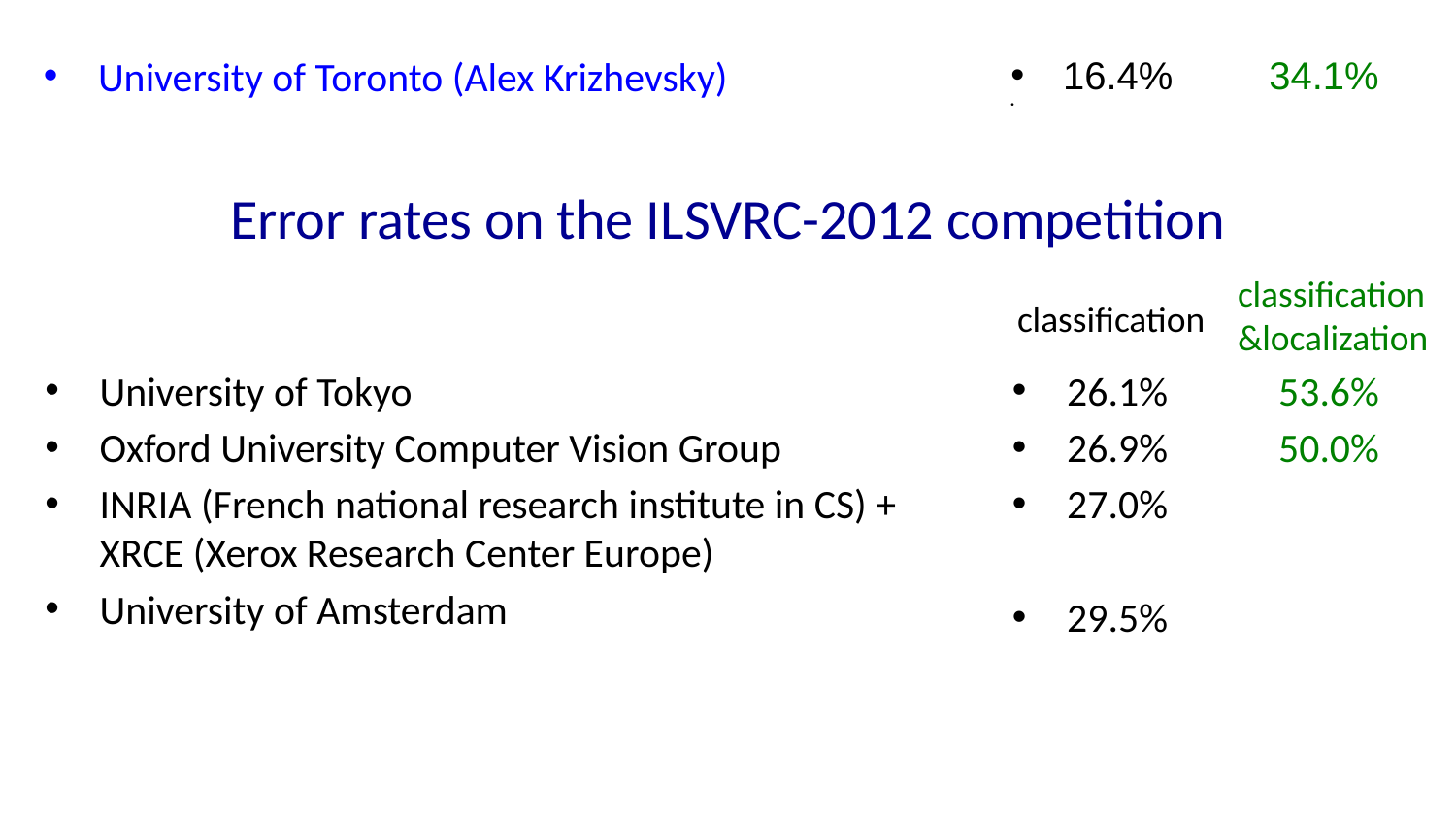

16.4%         34.1%

University of Toronto (Alex Krizhevsky)
# Error rates on the ILSVRC-2012 competition
classification
&localization
classification
26.1%            53.6%
26.9%            50.0%
27.0%

29.5%

University of Tokyo
Oxford University Computer Vision Group
INRIA (French national research institute in CS) + XRCE (Xerox Research Center Europe)
University of Amsterdam